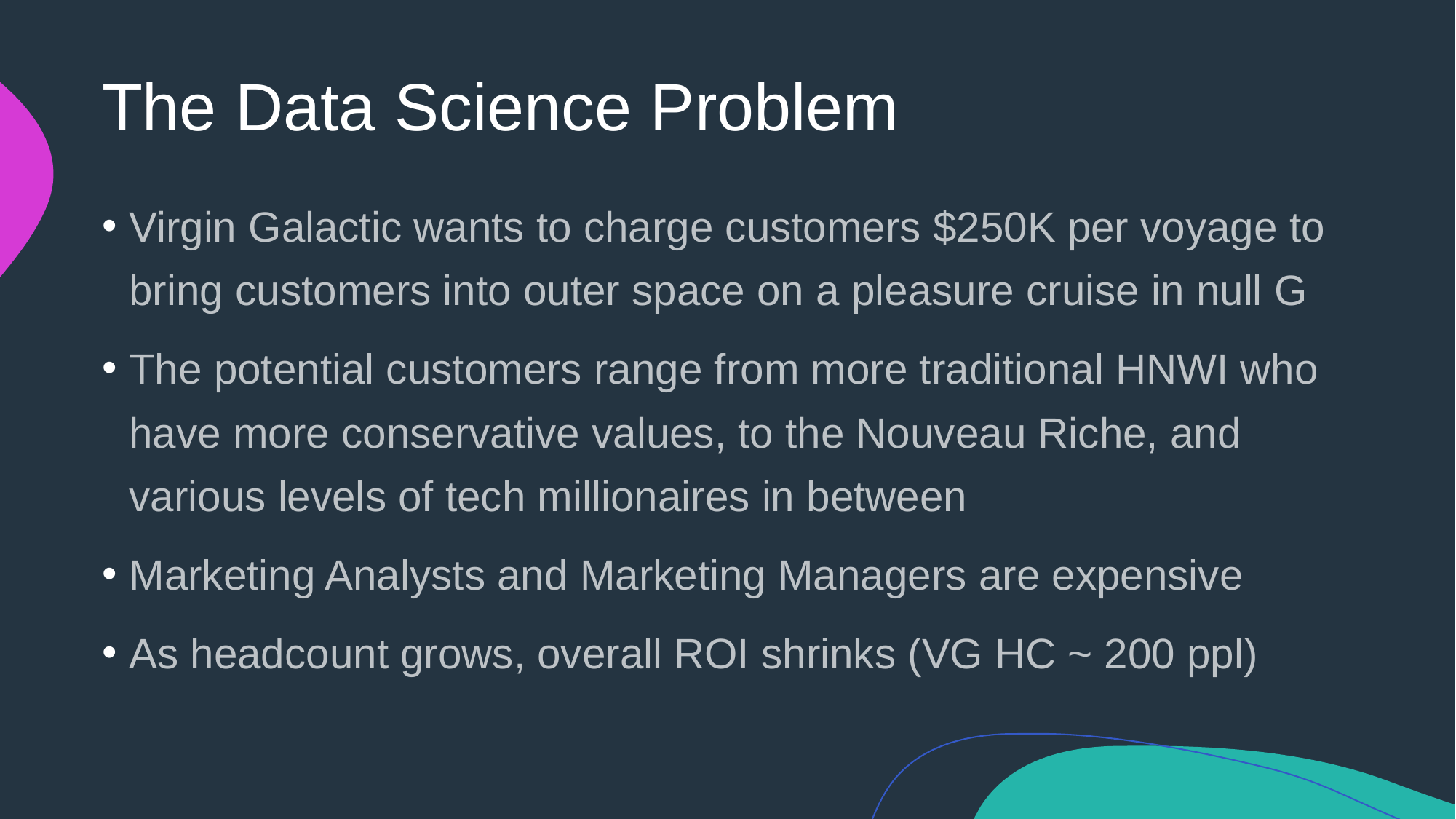

# The Data Science Problem
Virgin Galactic wants to charge customers $250K per voyage to bring customers into outer space on a pleasure cruise in null G
The potential customers range from more traditional HNWI who have more conservative values, to the Nouveau Riche, and various levels of tech millionaires in between
Marketing Analysts and Marketing Managers are expensive
As headcount grows, overall ROI shrinks (VG HC ~ 200 ppl)